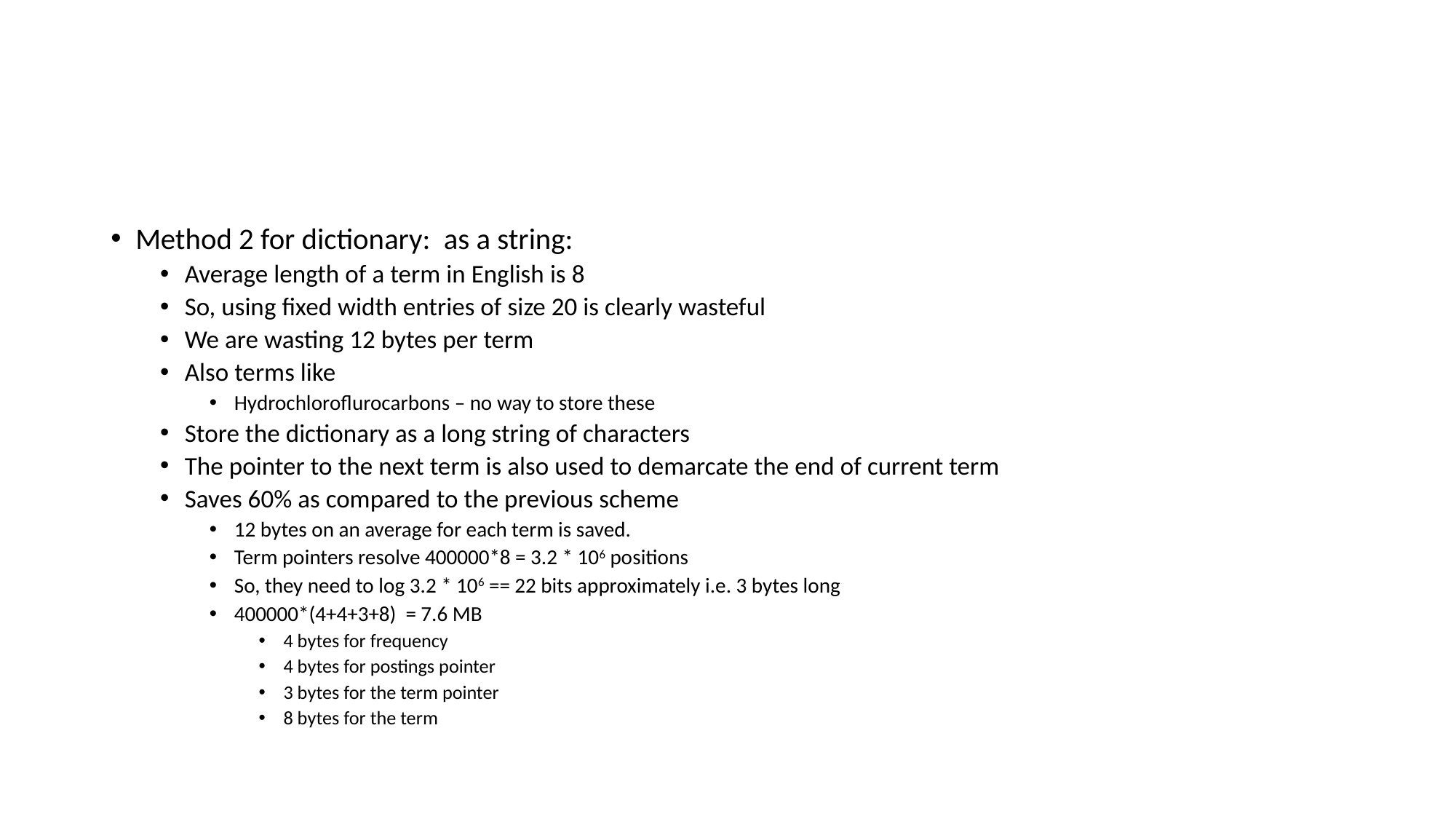

#
Method 2 for dictionary:  as a string:
Average length of a term in English is 8
So, using fixed width entries of size 20 is clearly wasteful
We are wasting 12 bytes per term
Also terms like
Hydrochloroflurocarbons – no way to store these
Store the dictionary as a long string of characters
The pointer to the next term is also used to demarcate the end of current term
Saves 60% as compared to the previous scheme
12 bytes on an average for each term is saved.
Term pointers resolve 400000*8 = 3.2 * 106 positions
So, they need to log 3.2 * 106 == 22 bits approximately i.e. 3 bytes long
400000*(4+4+3+8)  = 7.6 MB
4 bytes for frequency
4 bytes for postings pointer
3 bytes for the term pointer
8 bytes for the term